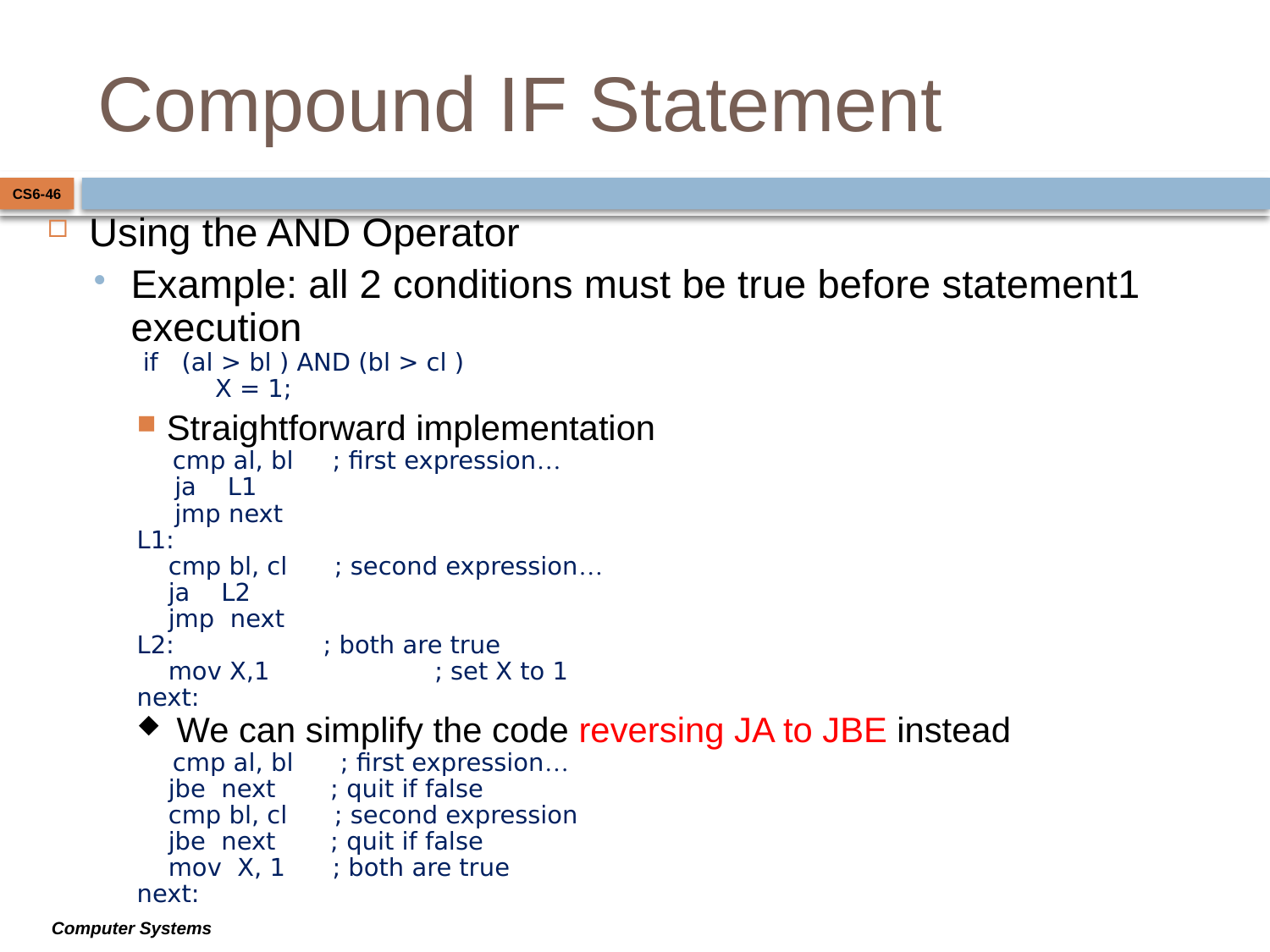

# Compound IF Statement
CS6-46
Using the AND Operator
Example: all 2 conditions must be true before statement1 execution
 if   (al > bl ) AND (bl > cl )
          X = 1;
Straightforward implementation
	 cmp al, bl     ; first expression…
	 ja    L1
	 jmp next
L1:
    cmp bl, cl      ; second expression…
    ja    L2
    jmp  next
L2:                   ; both are true
    mov X,1 	      ; set X to 1
next:
 We can simplify the code reversing JA to JBE instead
	 cmp al, bl      ; first expression…
    jbe  next       ; quit if false
    cmp bl, cl      ; second expression
    jbe  next       ; quit if false
    mov  X, 1      ; both are true
next: